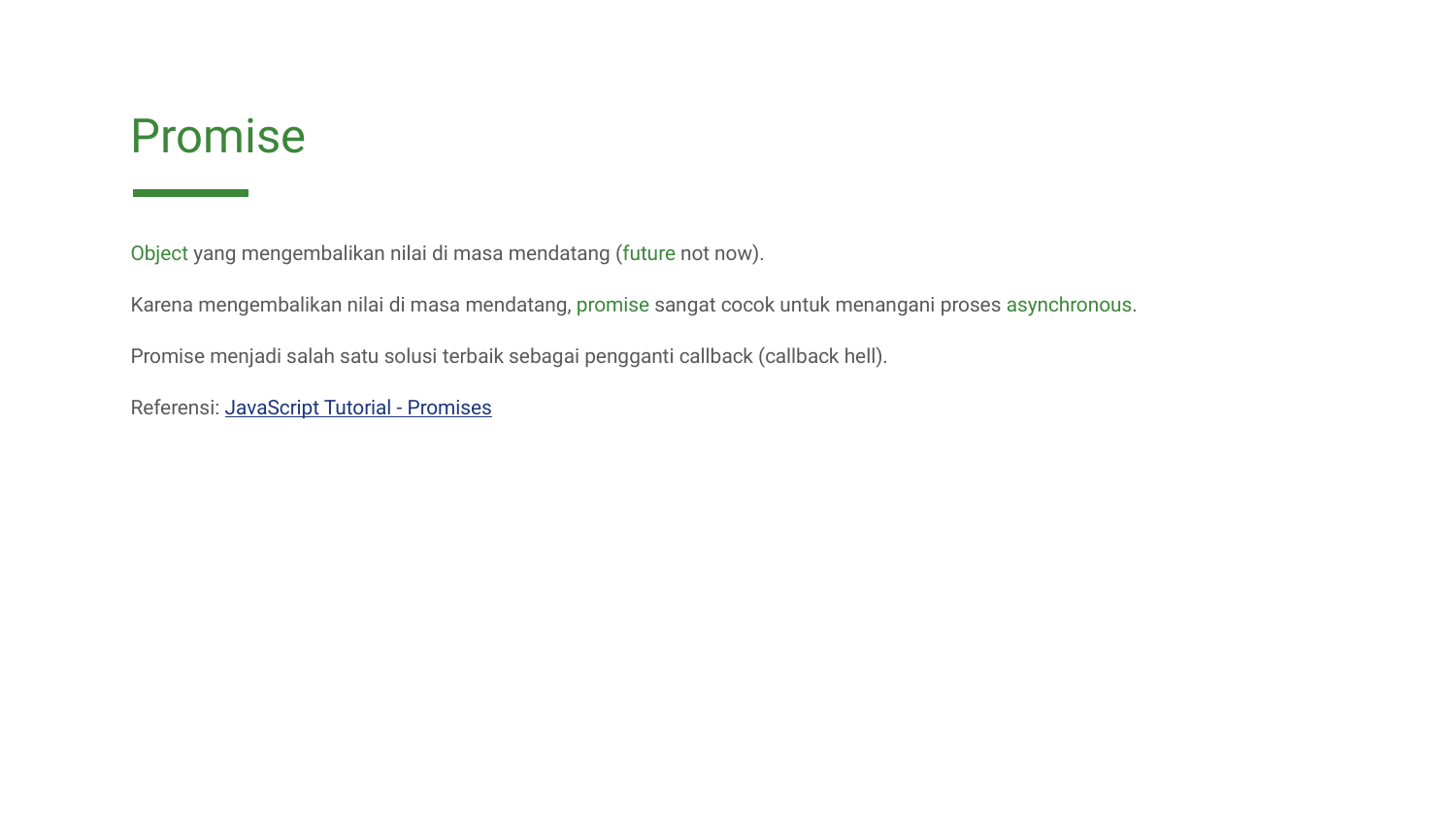

Promise

Object yang mengembalikan nilai di masa mendatang (future not now).
Karena mengembalikan nilai di masa mendatang, promise sangat cocok untuk menangani proses asynchronous.
Promise menjadi salah satu solusi terbaik sebagai pengganti callback (callback hell).
Referensi: JavaScript Tutorial - Promises